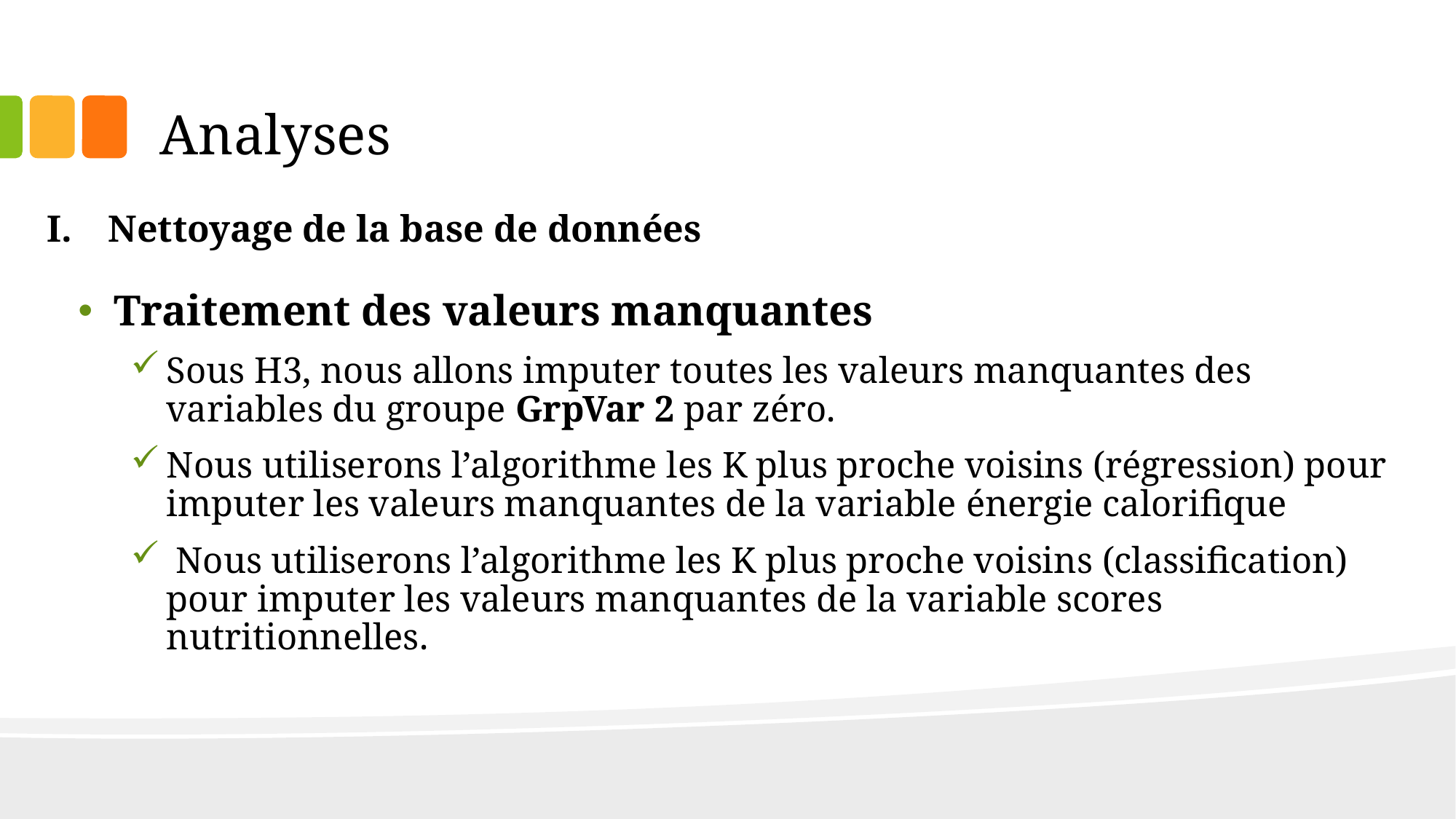

# Analyses
Nettoyage de la base de données
Traitement des valeurs manquantes
Sous H3, nous allons imputer toutes les valeurs manquantes des variables du groupe GrpVar 2 par zéro.
Nous utiliserons l’algorithme les K plus proche voisins (régression) pour imputer les valeurs manquantes de la variable énergie calorifique
 Nous utiliserons l’algorithme les K plus proche voisins (classification) pour imputer les valeurs manquantes de la variable scores nutritionnelles.